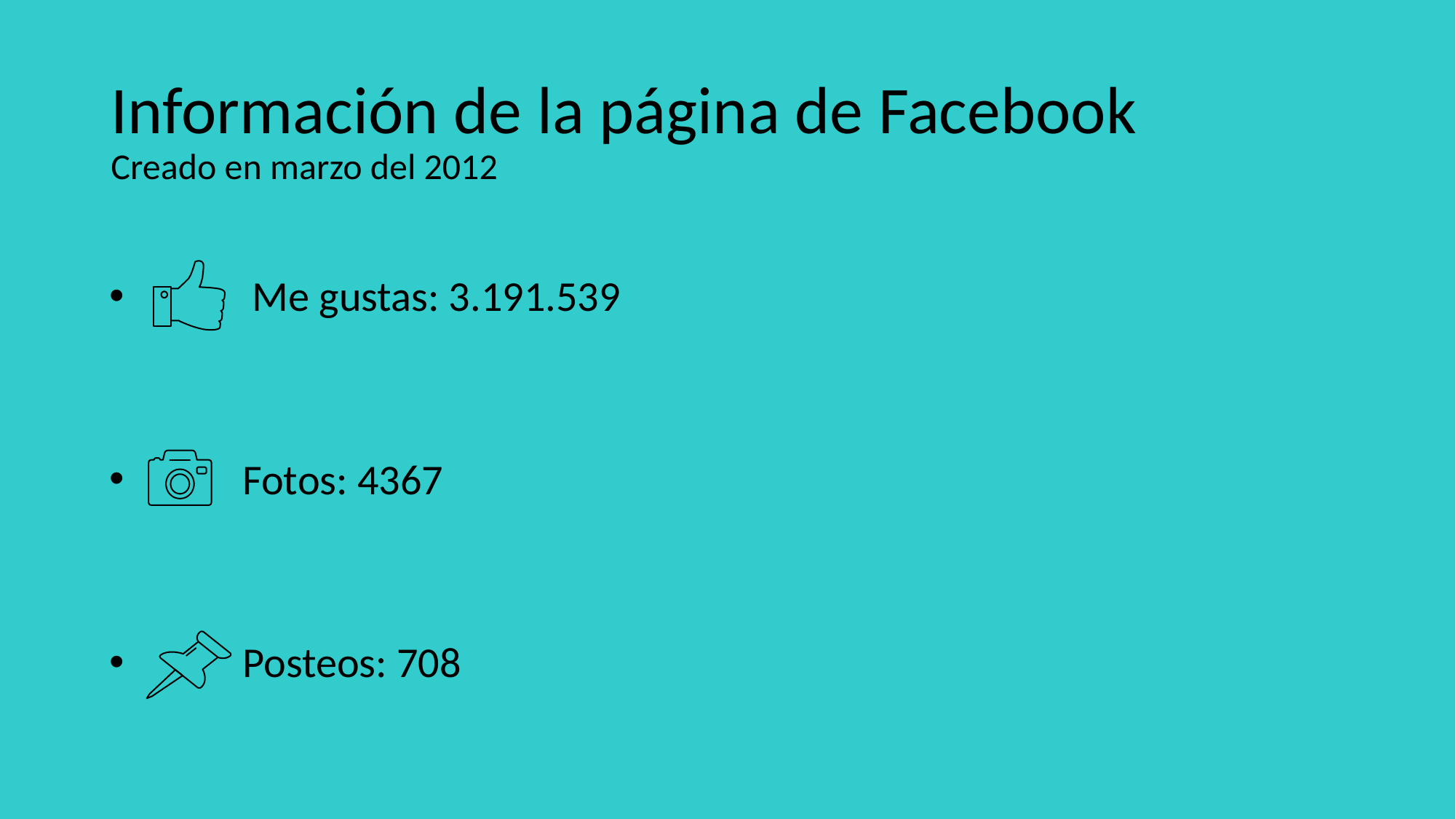

# Información de la página de Facebook Creado en marzo del 2012

            Me gustas: 3.191.539

           Fotos: 4367

           Posteos: 708